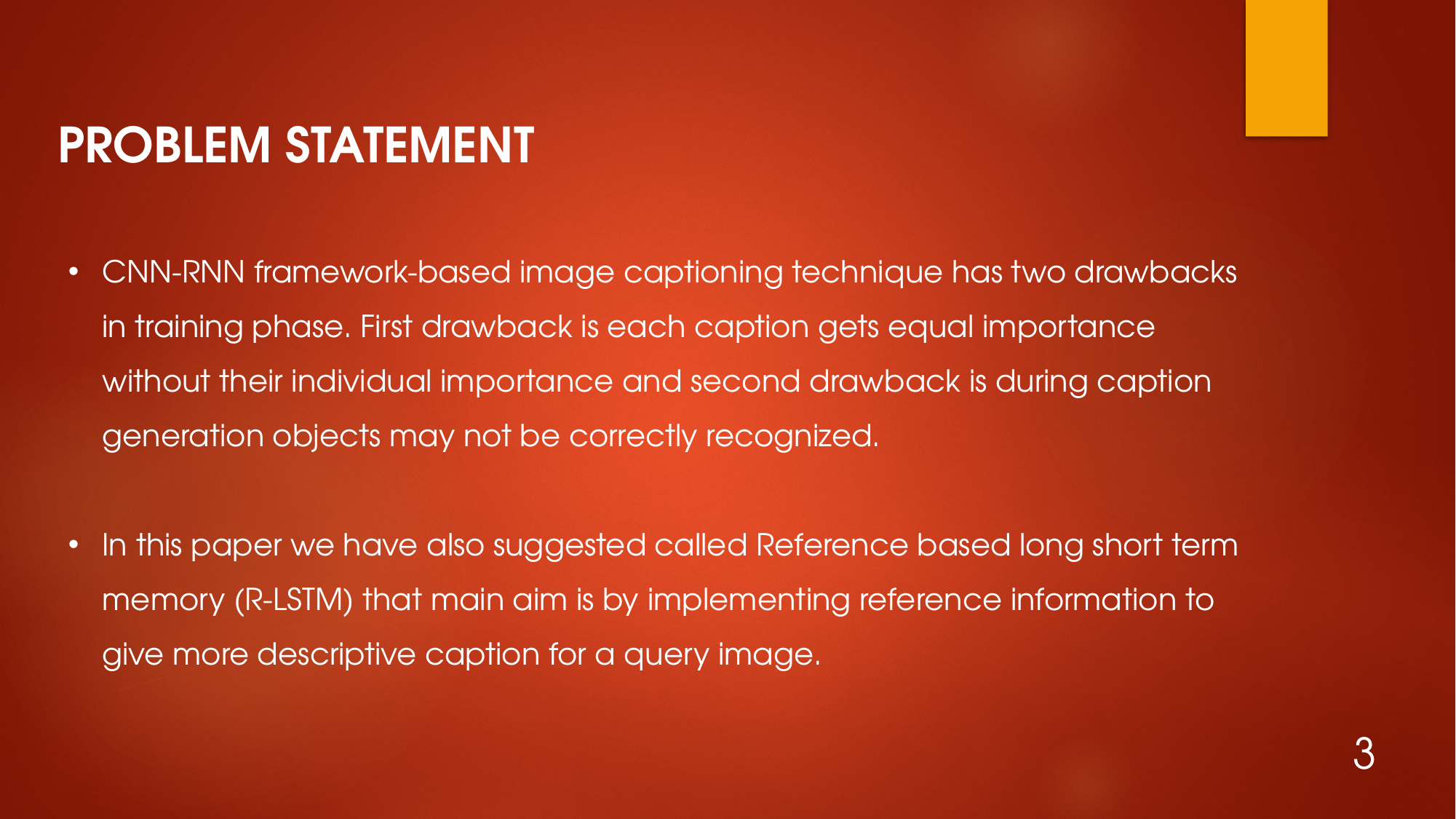

PROBLEM STATEMENT
CNN-RNN framework-based image captioning technique has two drawbacks in training phase. First drawback is each caption gets equal importance without their individual importance and second drawback is during caption generation objects may not be correctly recognized.

In this paper we have also suggested called Reference based long short term memory (R-LSTM) that main aim is by implementing reference information to give more descriptive caption for a query image.
3